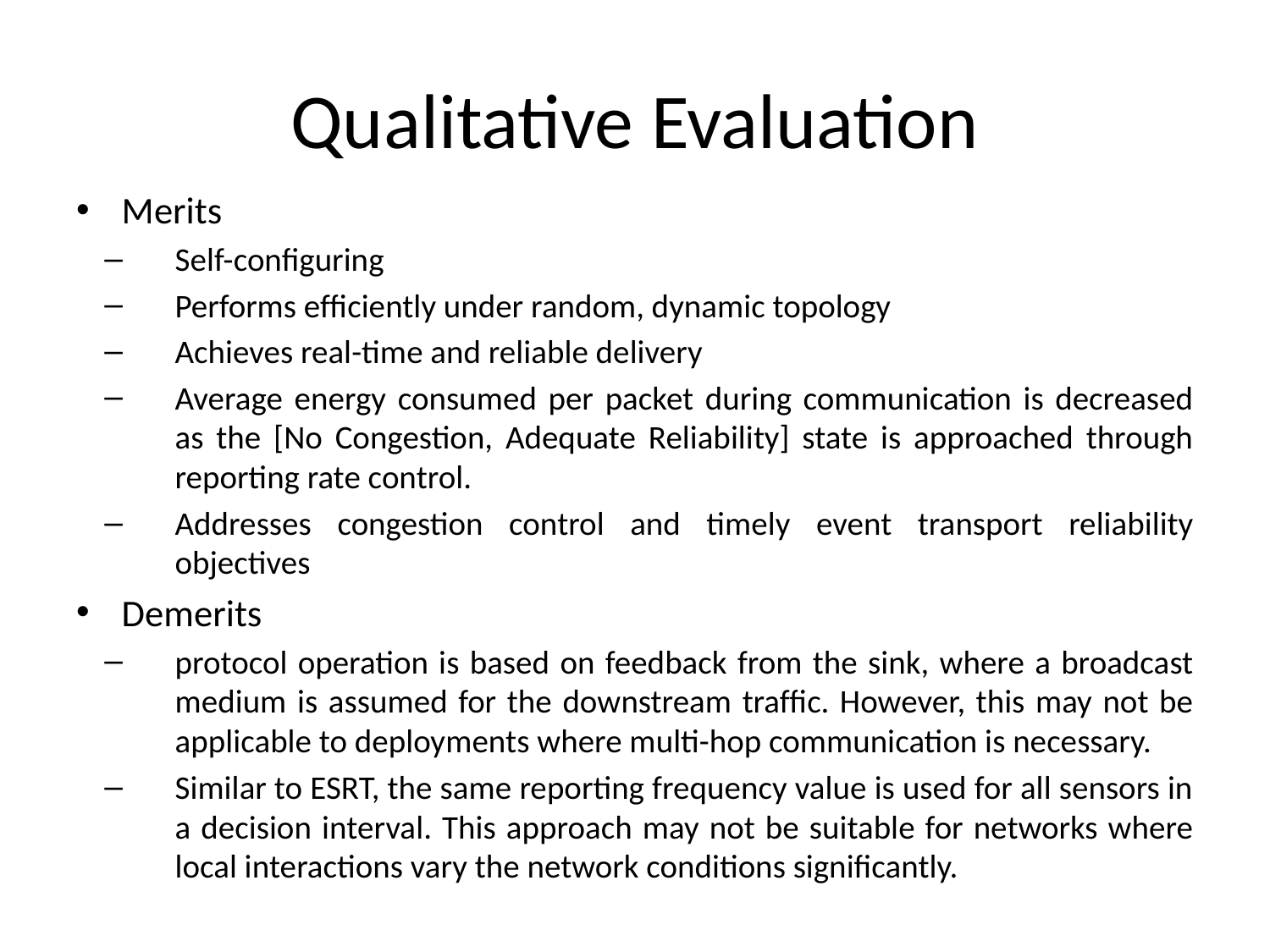

# Qualitative Evaluation
Merits
Self-conﬁguring
Performs efﬁciently under random, dynamic topology
Achieves real-time and reliable delivery
Average energy consumed per packet during communication is decreased as the [No Congestion, Adequate Reliability] state is approached through reporting rate control.
Addresses congestion control and timely event transport reliability objectives
Demerits
protocol operation is based on feedback from the sink, where a broadcast medium is assumed for the downstream trafﬁc. However, this may not be applicable to deployments where multi-hop communication is necessary.
Similar to ESRT, the same reporting frequency value is used for all sensors in a decision interval. This approach may not be suitable for networks where local interactions vary the network conditions signiﬁcantly.